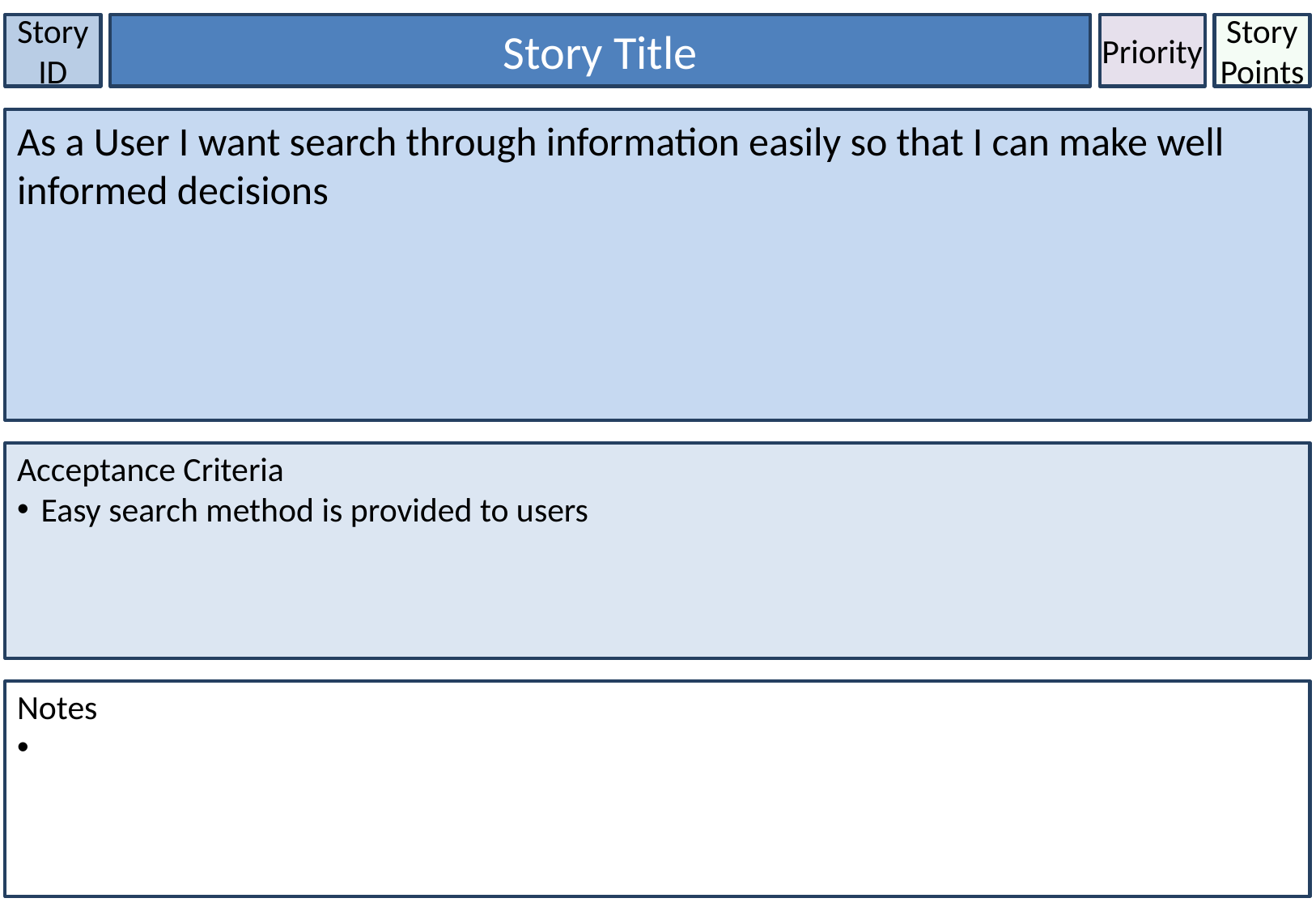

Story ID
Story Title
Priority
Story Points
As a User I want search through information easily so that I can make well informed decisions
Acceptance Criteria
Easy search method is provided to users

Notes